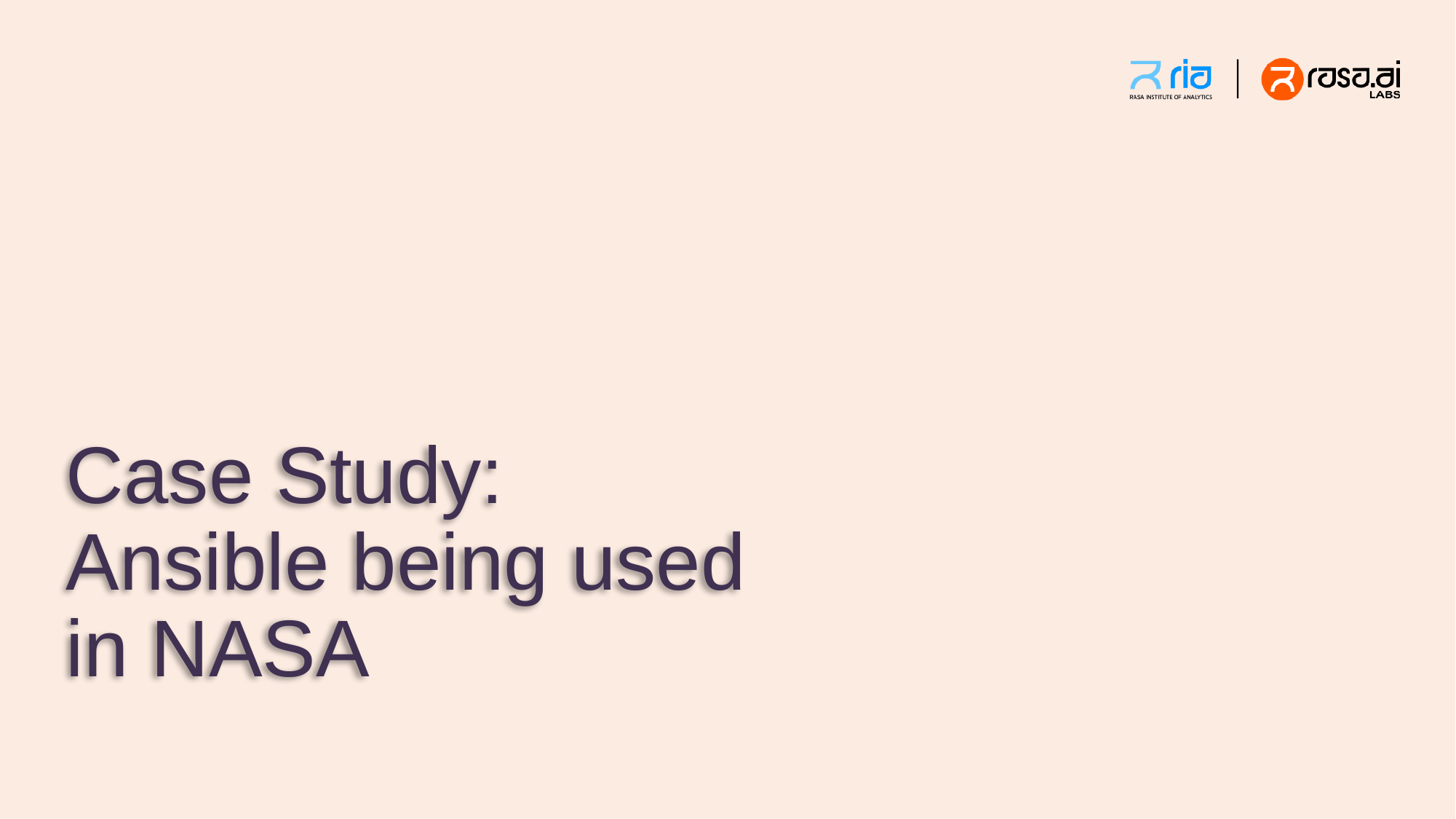

# Case Study: Ansible being used in NASA